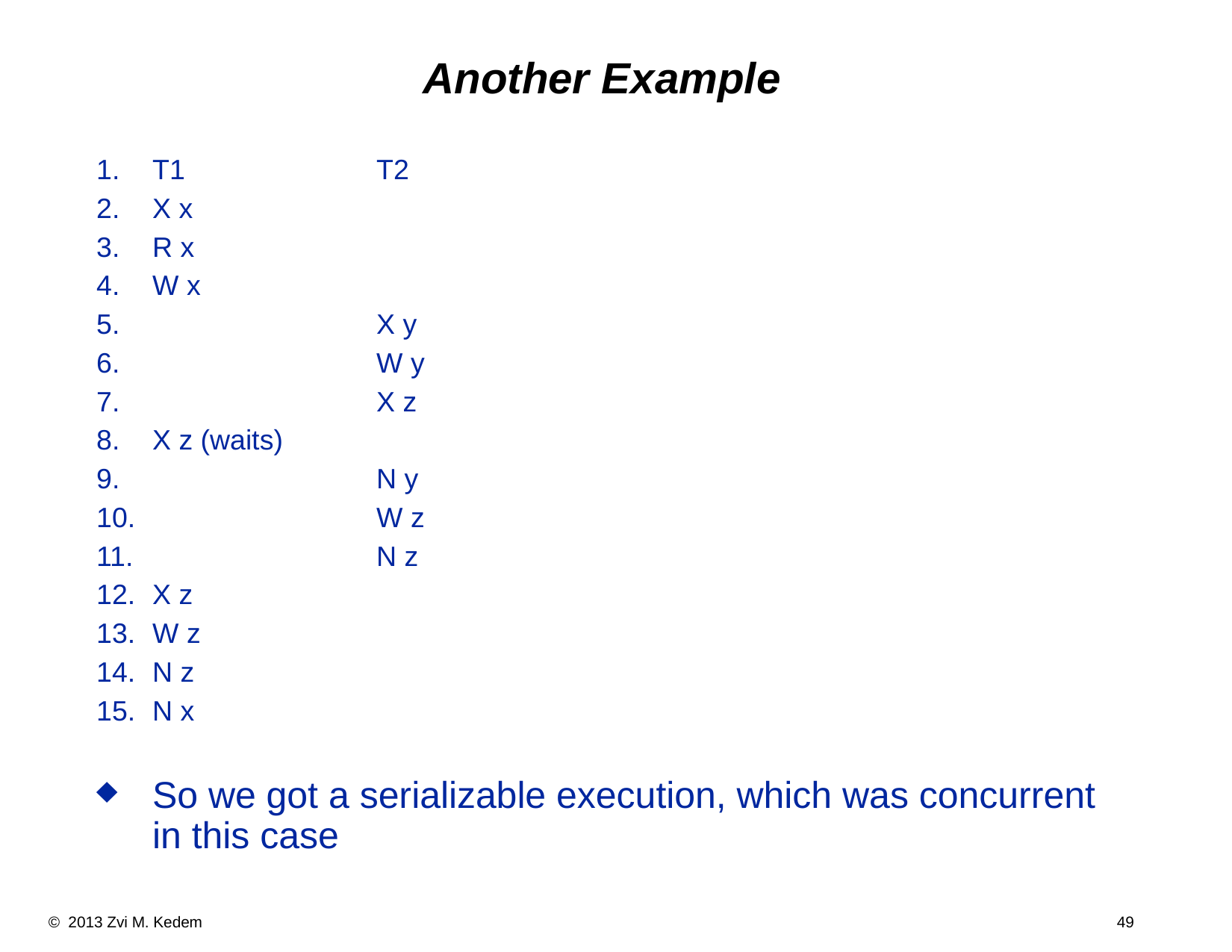

Another Example
T1		T2
X x
R x
W x
 		X y
 		W y
 		X z
X z (waits)
 		N y
 		W z
 		N z
X z
W z
N z
N x

So we got a serializable execution, which was concurrent in this case